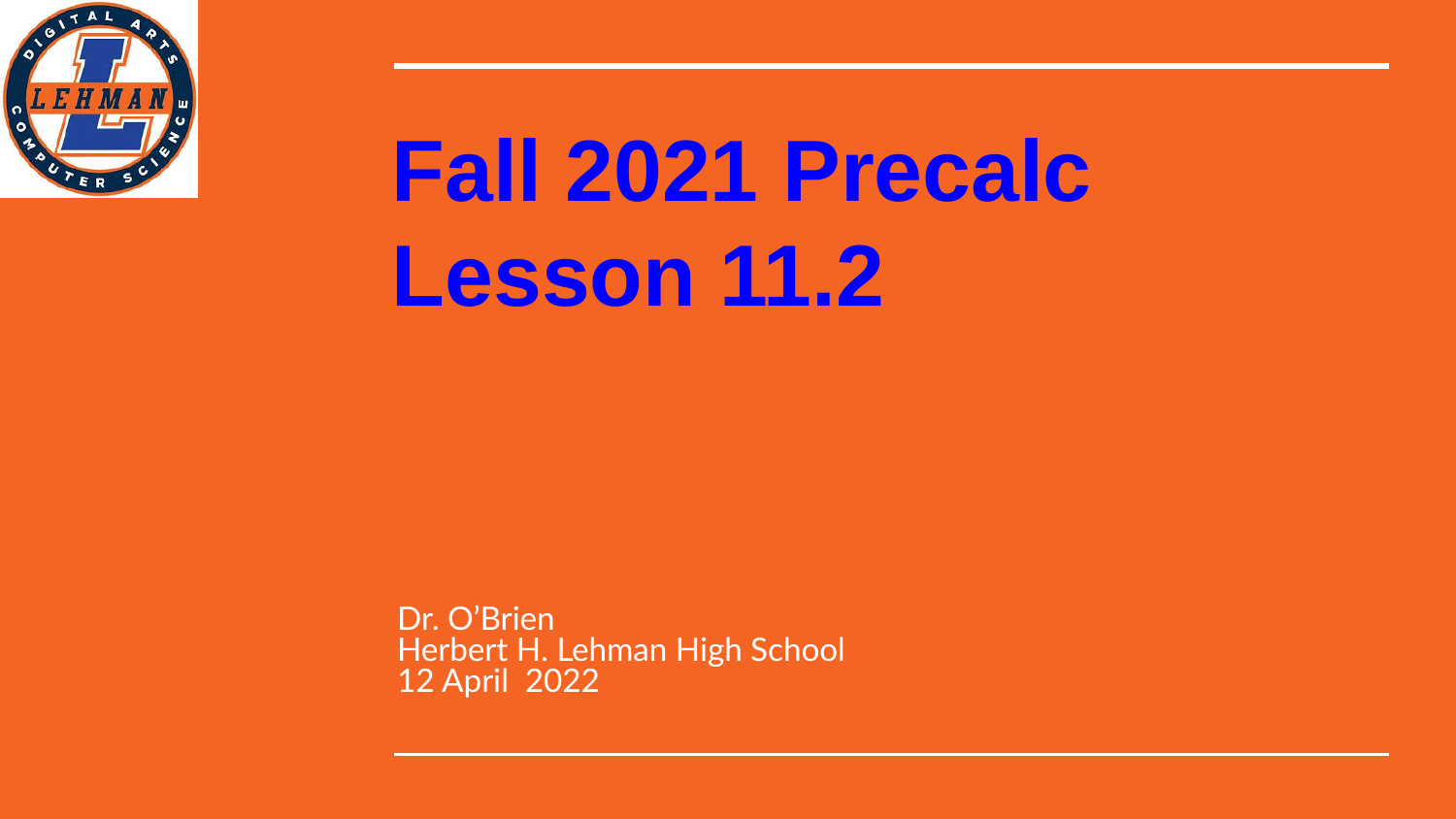

# Fall 2021 Precalc
Lesson 11.2
Dr. O’Brien
Herbert H. Lehman High School
12 April  2022